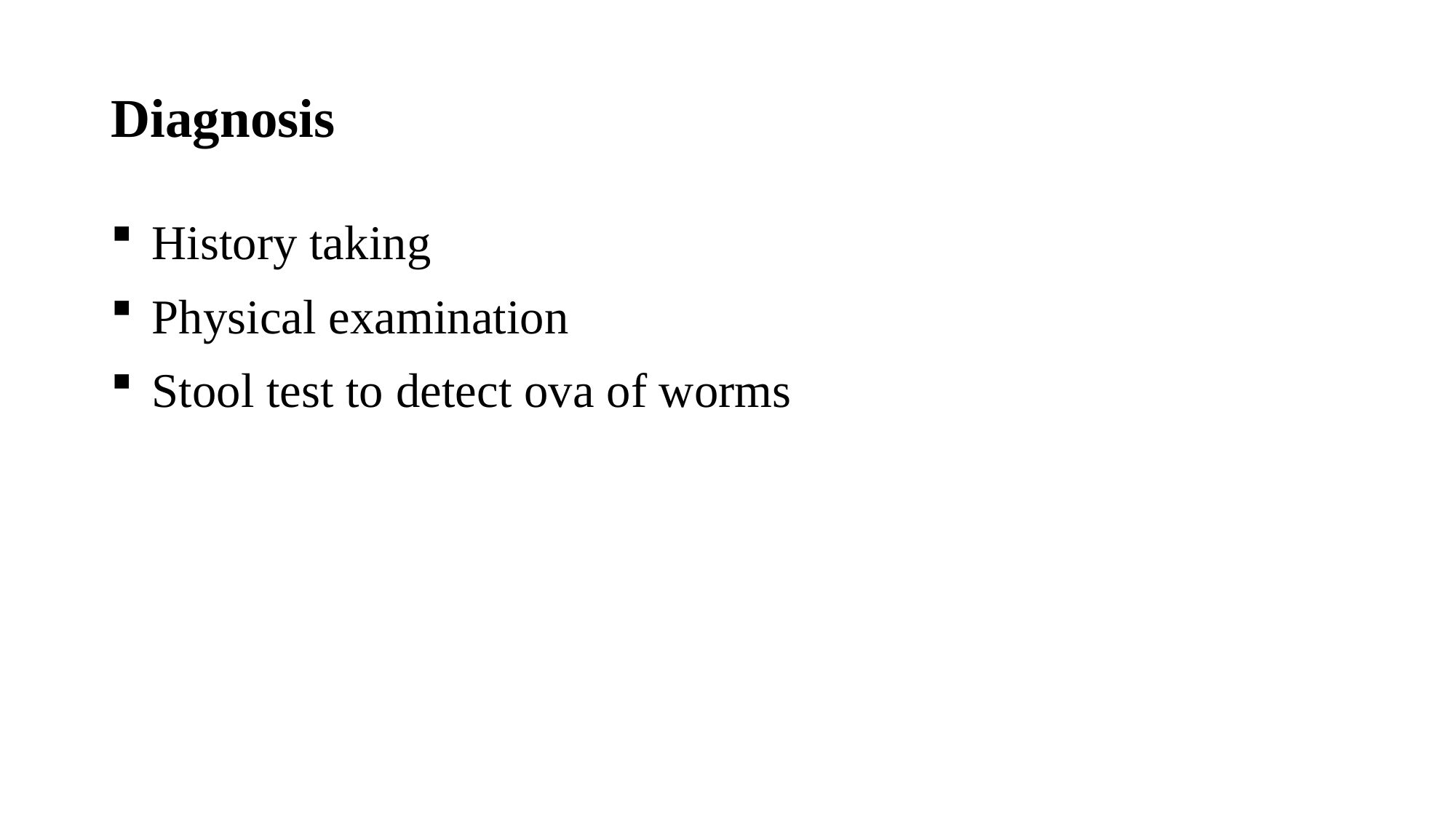

Diagnosis

History taking
Physical examination
Stool test to detect ova of worms